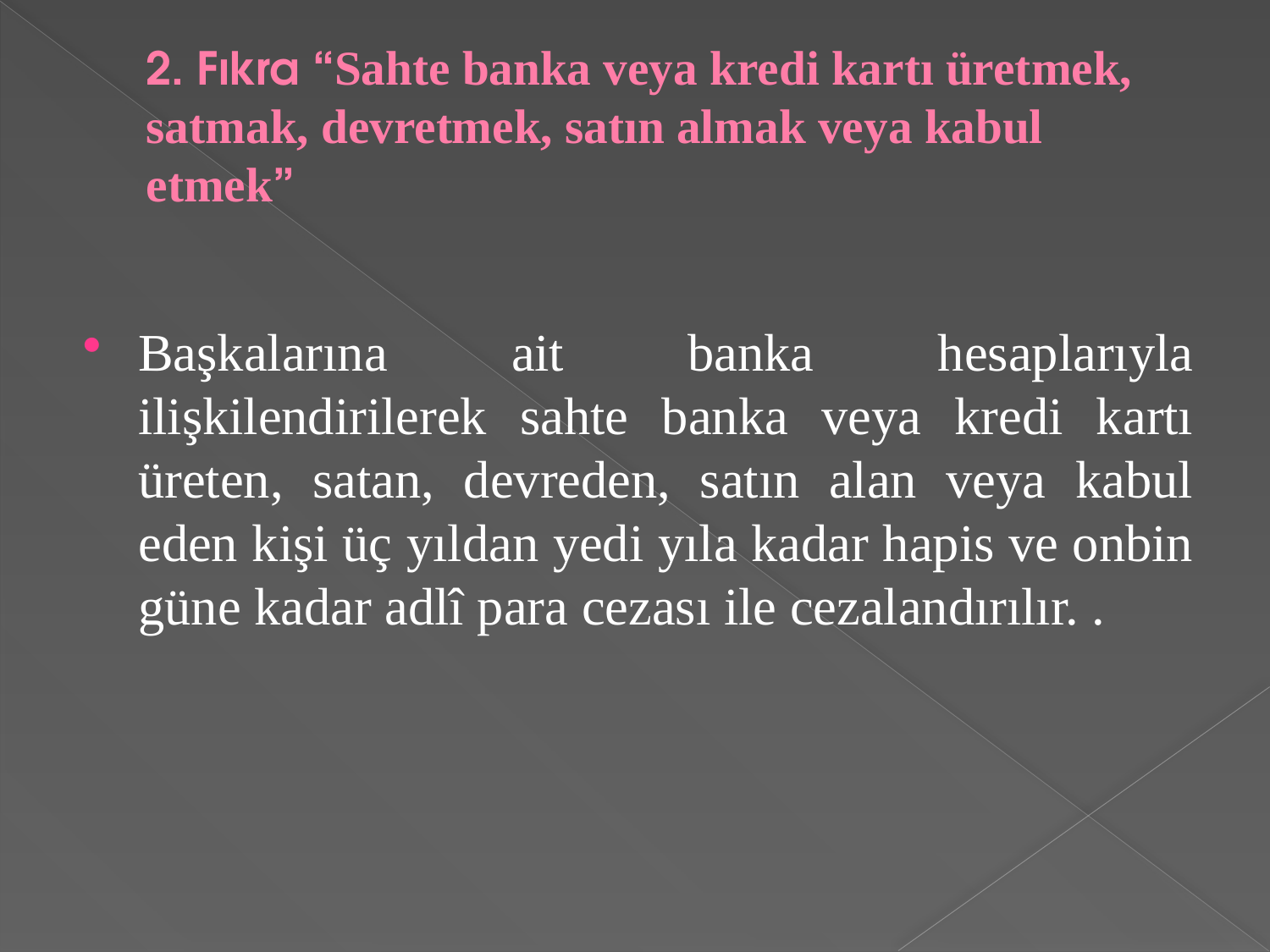

# 2. Fıkra “Sahte banka veya kredi kartı üretmek, satmak, devretmek, satın almak veya kabul etmek”

Başkalarına ait banka hesaplarıyla ilişkilendirilerek sahte banka veya kredi kartı üreten, satan, devreden, satın alan veya kabul eden kişi üç yıldan yedi yıla kadar hapis ve onbin güne kadar adlî para cezası ile cezalandırılır. .